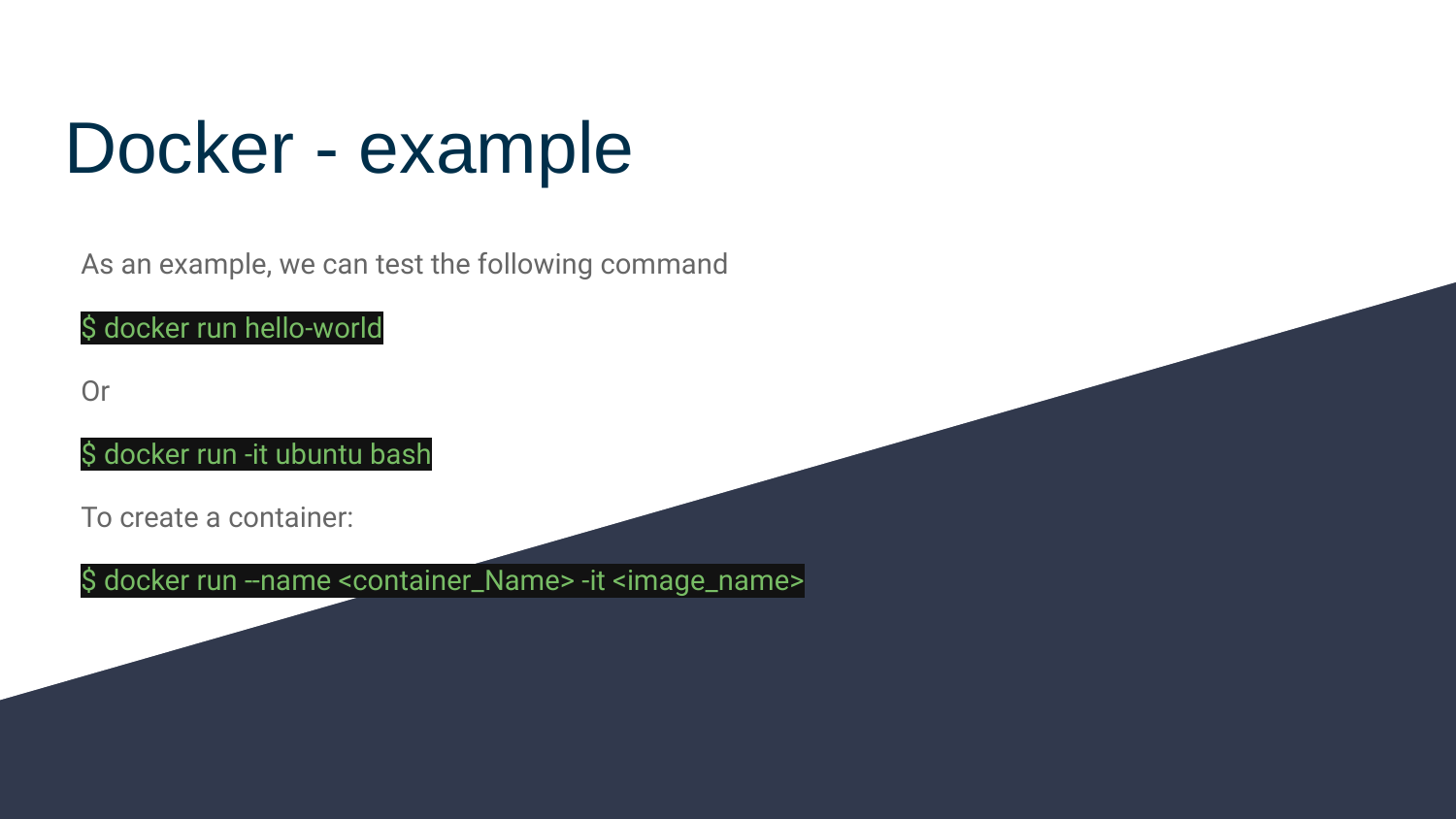

# Docker - example
As an example, we can test the following command
$ docker run hello-world
Or
$ docker run -it ubuntu bash
To create a container:
$ docker run --name <container_Name> -it <image_name>